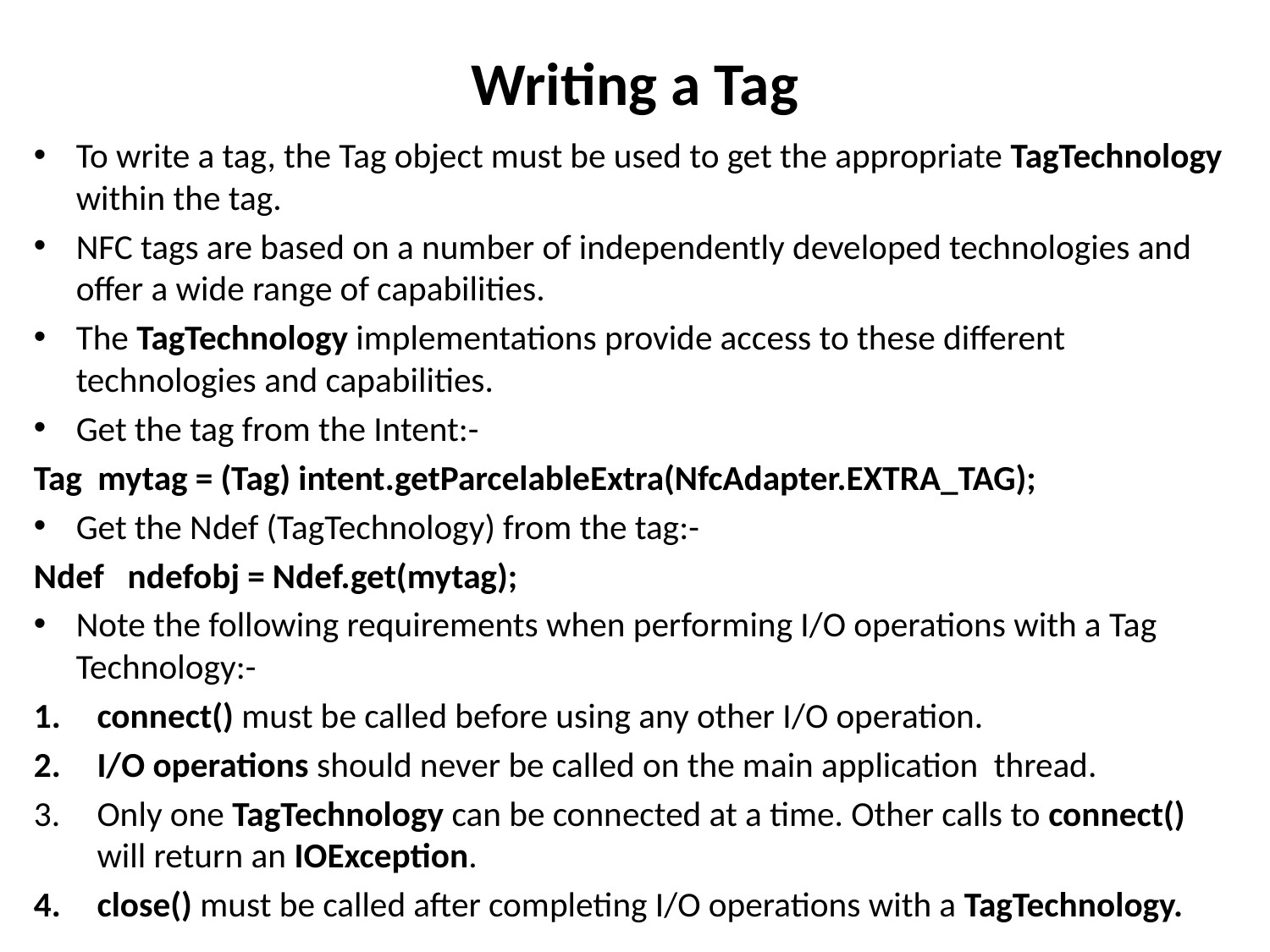

# Writing a Tag
To write a tag, the Tag object must be used to get the appropriate TagTechnology within the tag.
NFC tags are based on a number of independently developed technologies and offer a wide range of capabilities.
The TagTechnology implementations provide access to these different technologies and capabilities.
Get the tag from the Intent:-
Tag  mytag = (Tag) intent.getParcelableExtra(NfcAdapter.EXTRA_TAG);
Get the Ndef (TagTechnology) from the tag:-
Ndef   ndefobj = Ndef.get(mytag);
Note the following requirements when performing I/O operations with a Tag Technology:-
connect() must be called before using any other I/O operation.
I/O operations should never be called on the main application  thread.
Only one TagTechnology can be connected at a time. Other calls to connect() will return an IOException.
close() must be called after completing I/O operations with a TagTechnology.